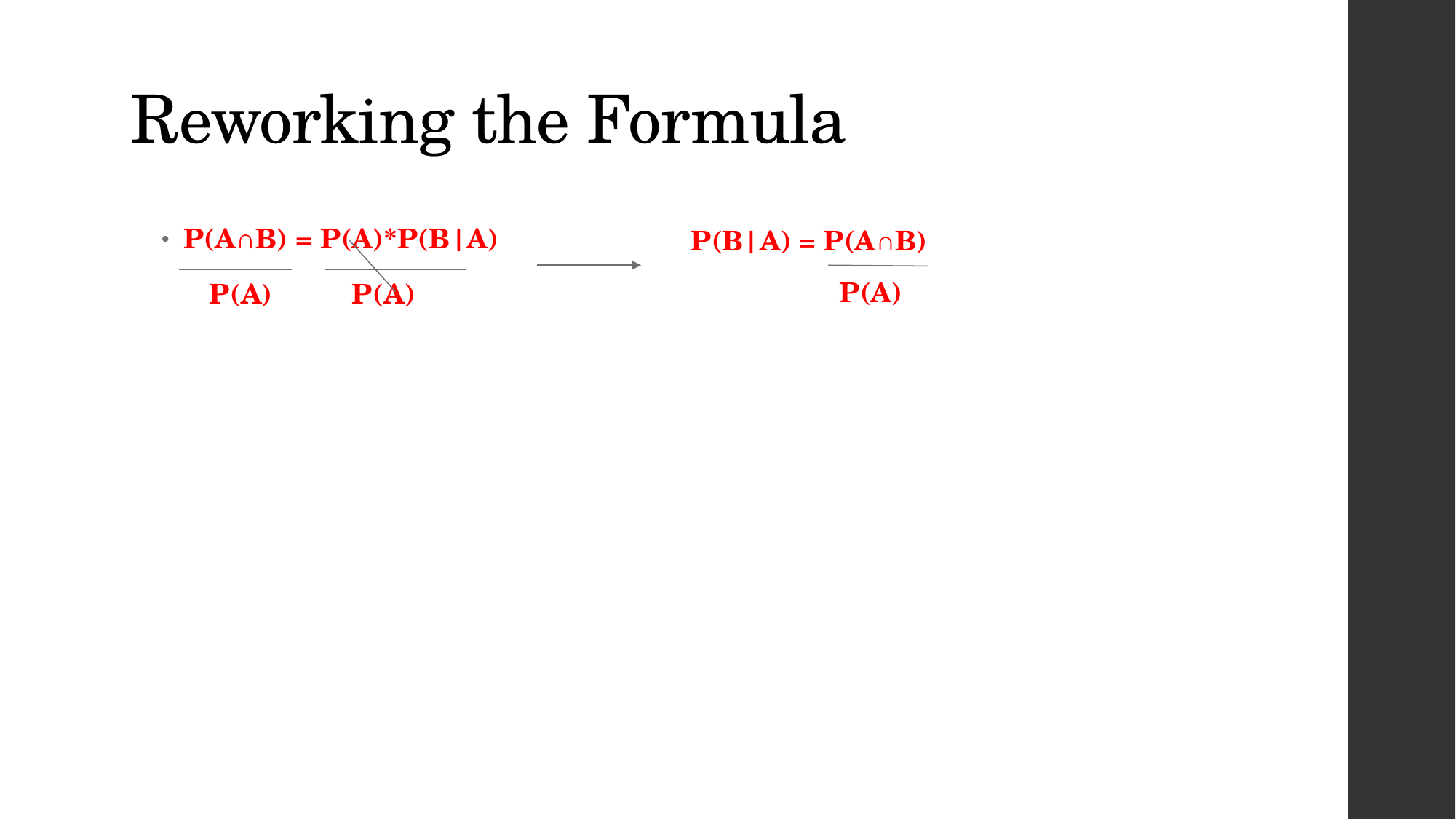

# Reworking the Formula
P(A∩B) = P(A)*P(B|A)
      P(A)          P(A)
P(B|A) = P(A∩B)
P(A)